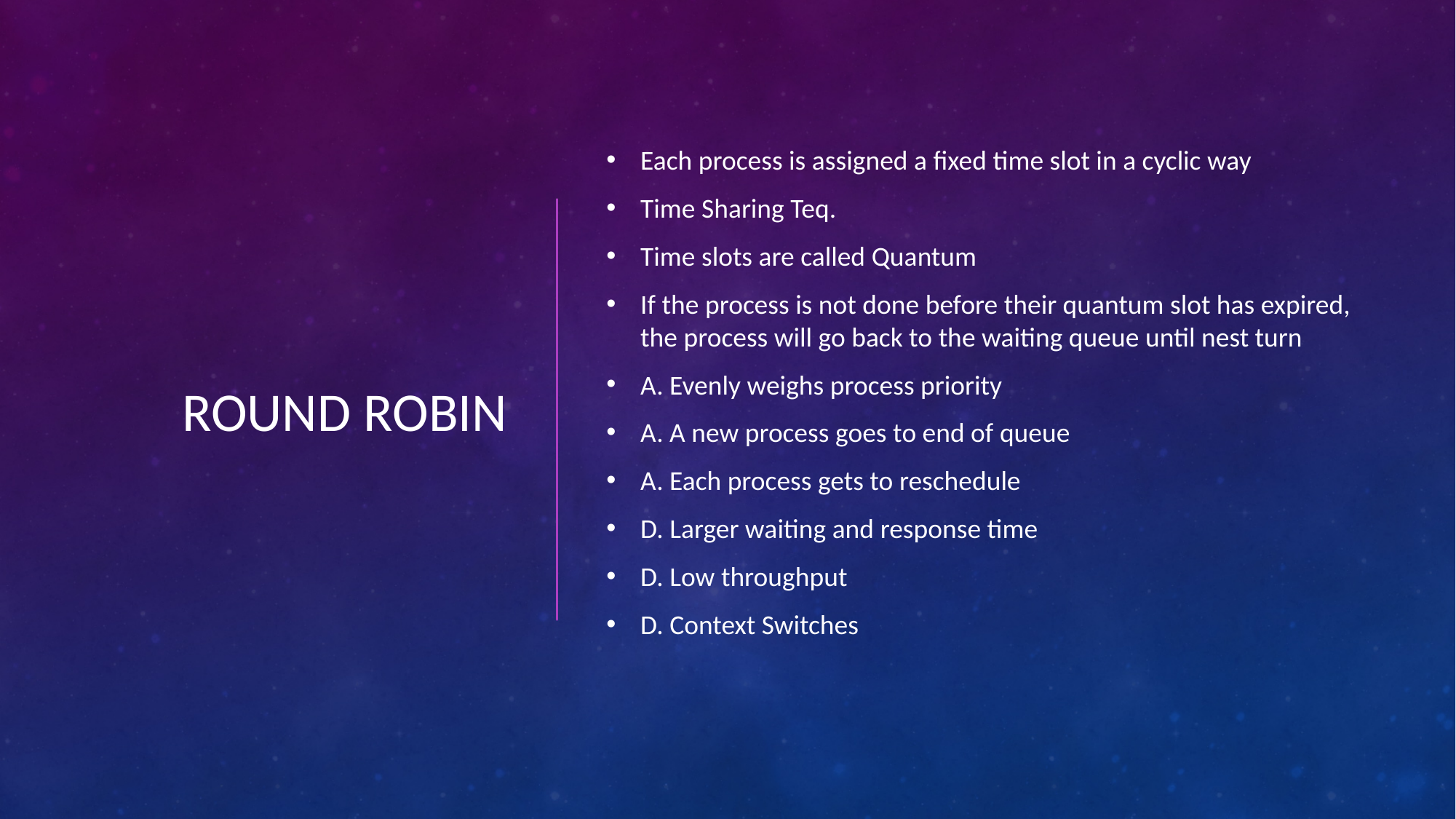

# Round Robin
Each process is assigned a fixed time slot in a cyclic way
Time Sharing Teq.
Time slots are called Quantum
If the process is not done before their quantum slot has expired, the process will go back to the waiting queue until nest turn
A. Evenly weighs process priority
A. A new process goes to end of queue
A. Each process gets to reschedule
D. Larger waiting and response time
D. Low throughput
D. Context Switches